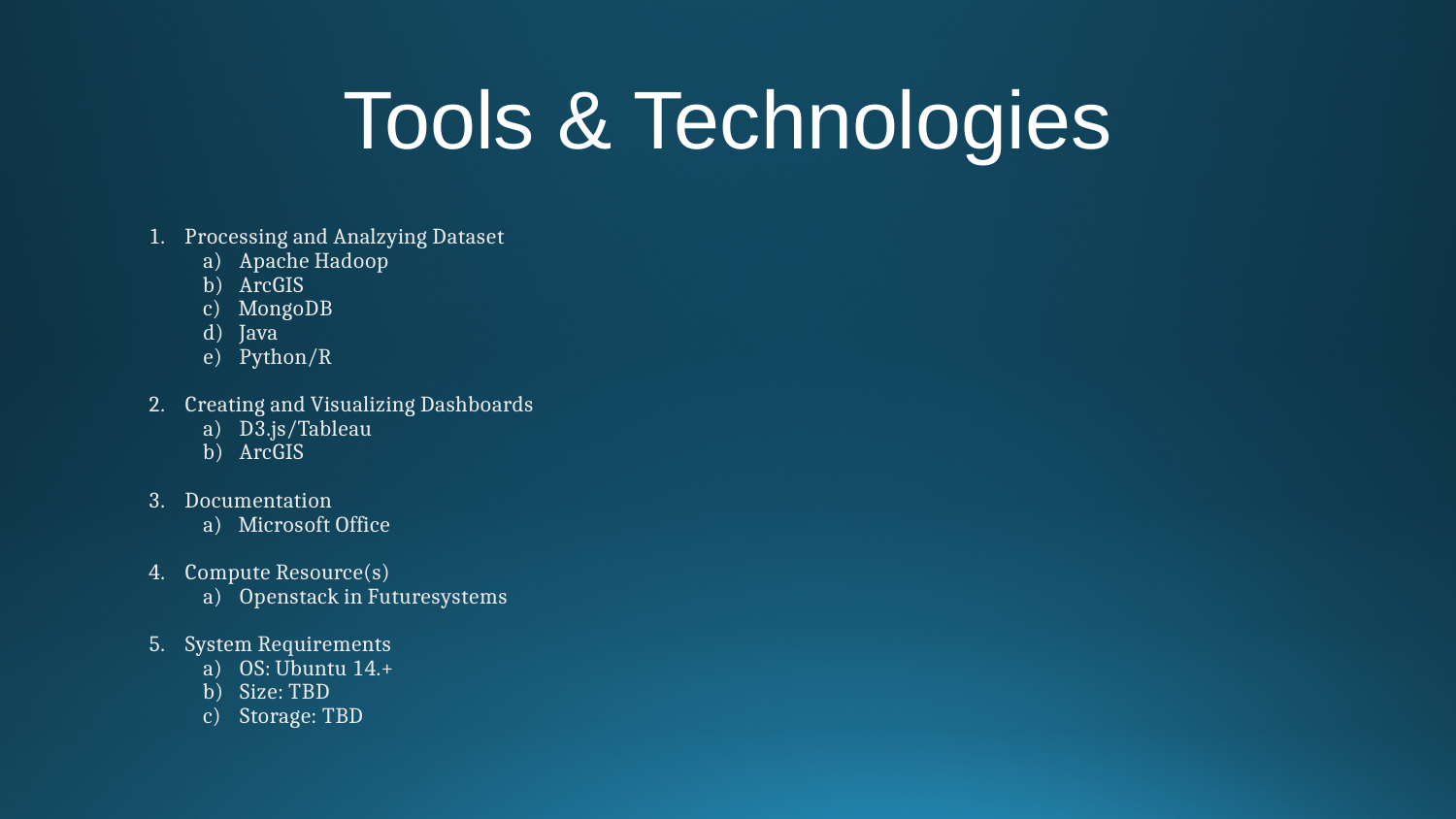

# Tools & Technologies
Processing and Analzying Dataset
Apache Hadoop
ArcGIS
MongoDB
Java
Python/R

Creating and Visualizing Dashboards
D3.js/Tableau
ArcGIS

Documentation
Microsoft Office

Compute Resource(s)
Openstack in Futuresystems

System Requirements
OS: Ubuntu 14.+
Size: TBD
Storage: TBD